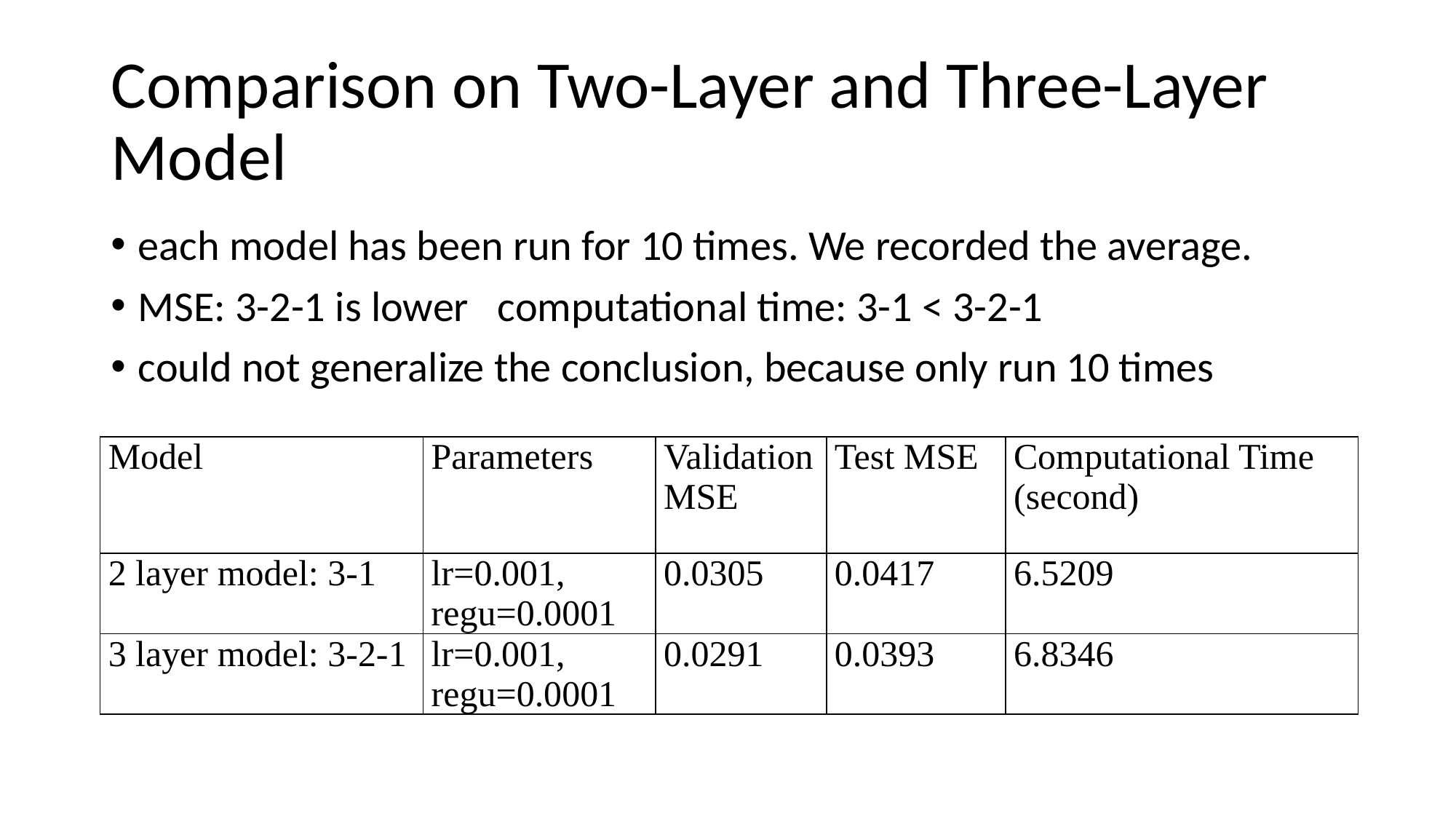

# Comparison on Two-Layer and Three-Layer Model
each model has been run for 10 times. We recorded the average.
MSE: 3-2-1 is lower   computational time: 3-1 < 3-2-1
could not generalize the conclusion, because only run 10 times
| Model | Parameters | Validation MSE | Test MSE | Computational Time (second) |
| --- | --- | --- | --- | --- |
| 2 layer model: 3-1 | lr=0.001, regu=0.0001 | 0.0305 | 0.0417 | 6.5209 |
| 3 layer model: 3-2-1 | lr=0.001, regu=0.0001 | 0.0291 | 0.0393 | 6.8346 |